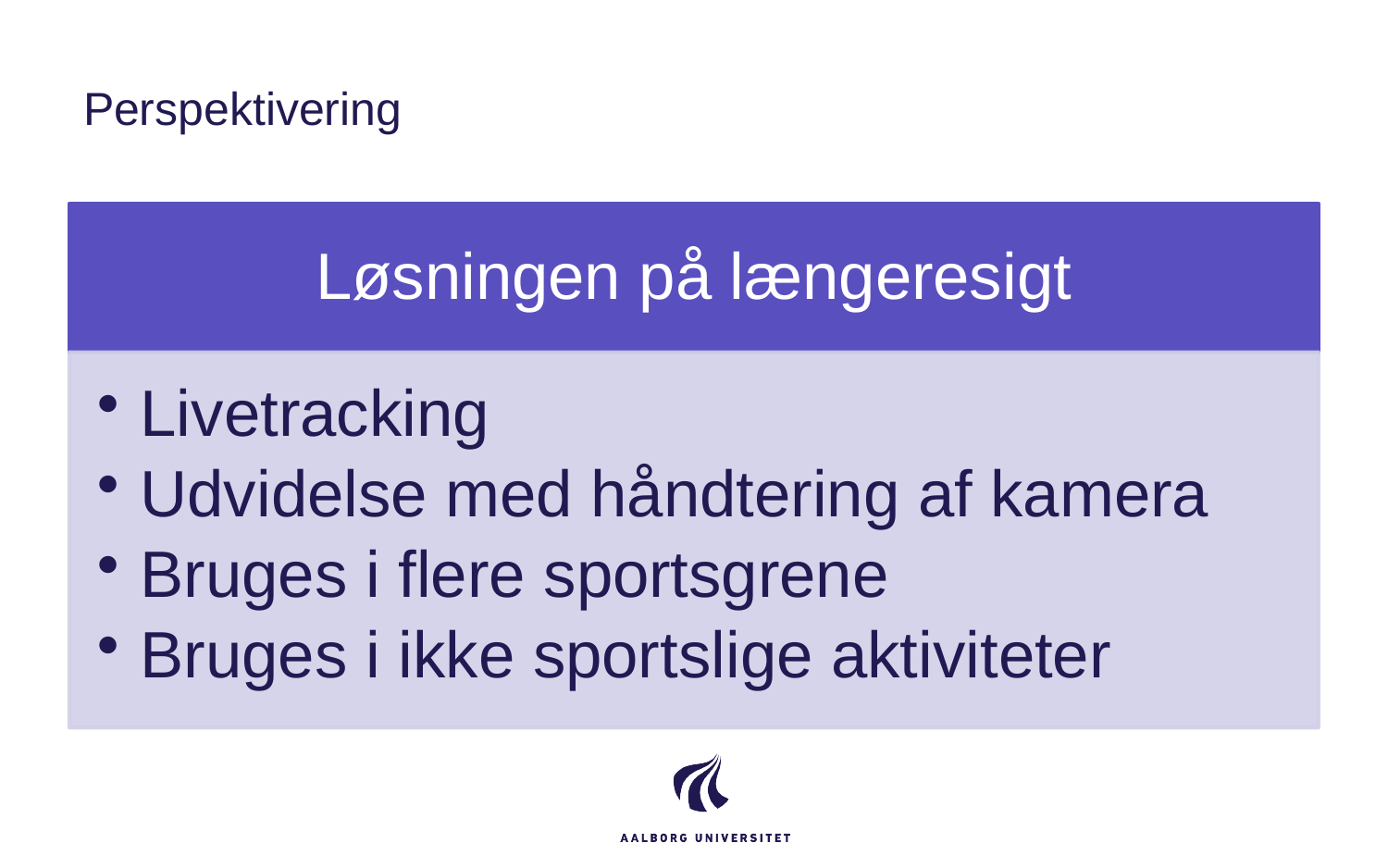

# Perspektivering
Løsningen på længeresigt
Livetracking
Udvidelse med håndtering af kamera
Bruges i flere sportsgrene
Bruges i ikke sportslige aktiviteter